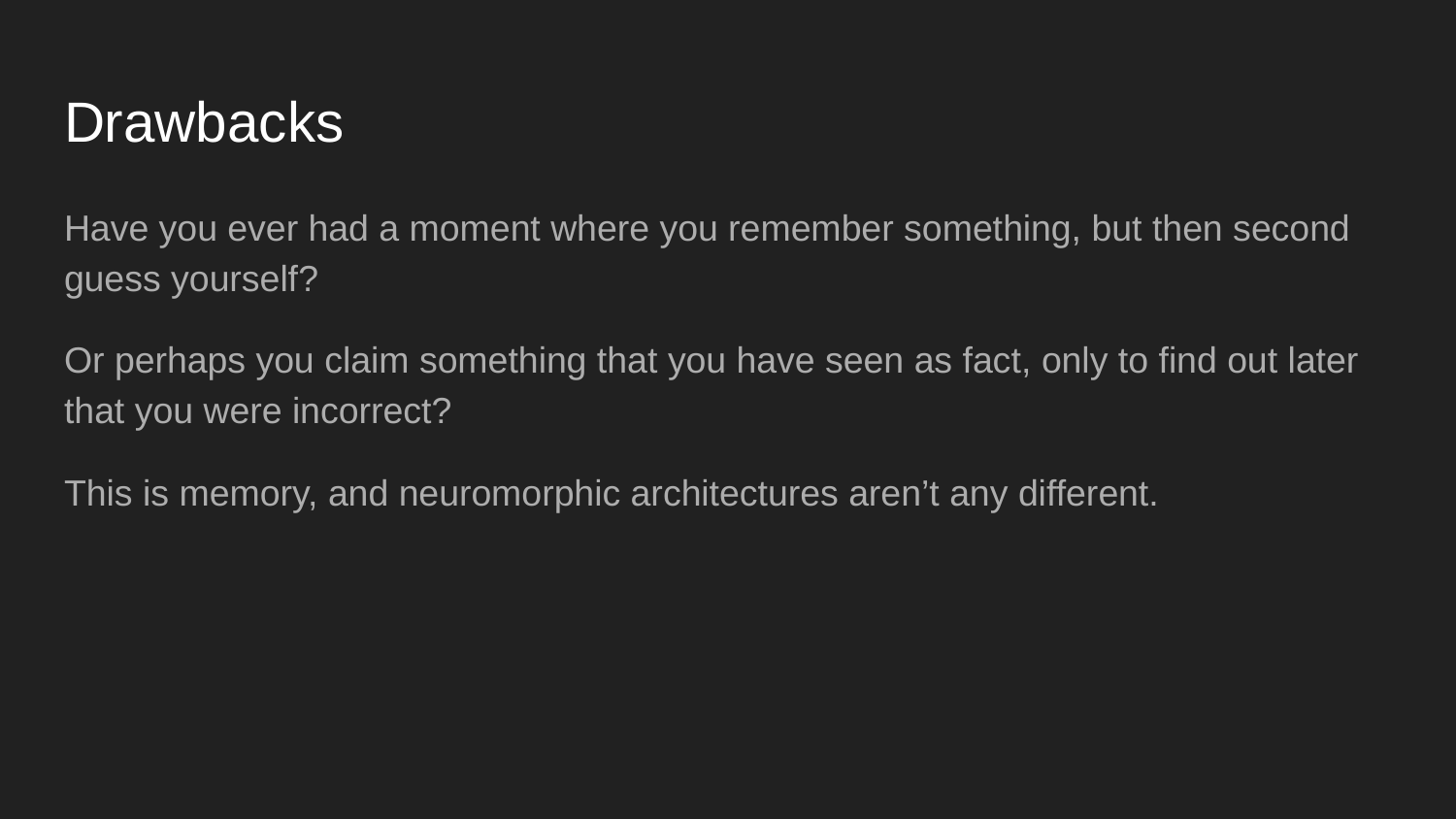

# Drawbacks
Have you ever had a moment where you remember something, but then second guess yourself?
Or perhaps you claim something that you have seen as fact, only to find out later that you were incorrect?
This is memory, and neuromorphic architectures aren’t any different.